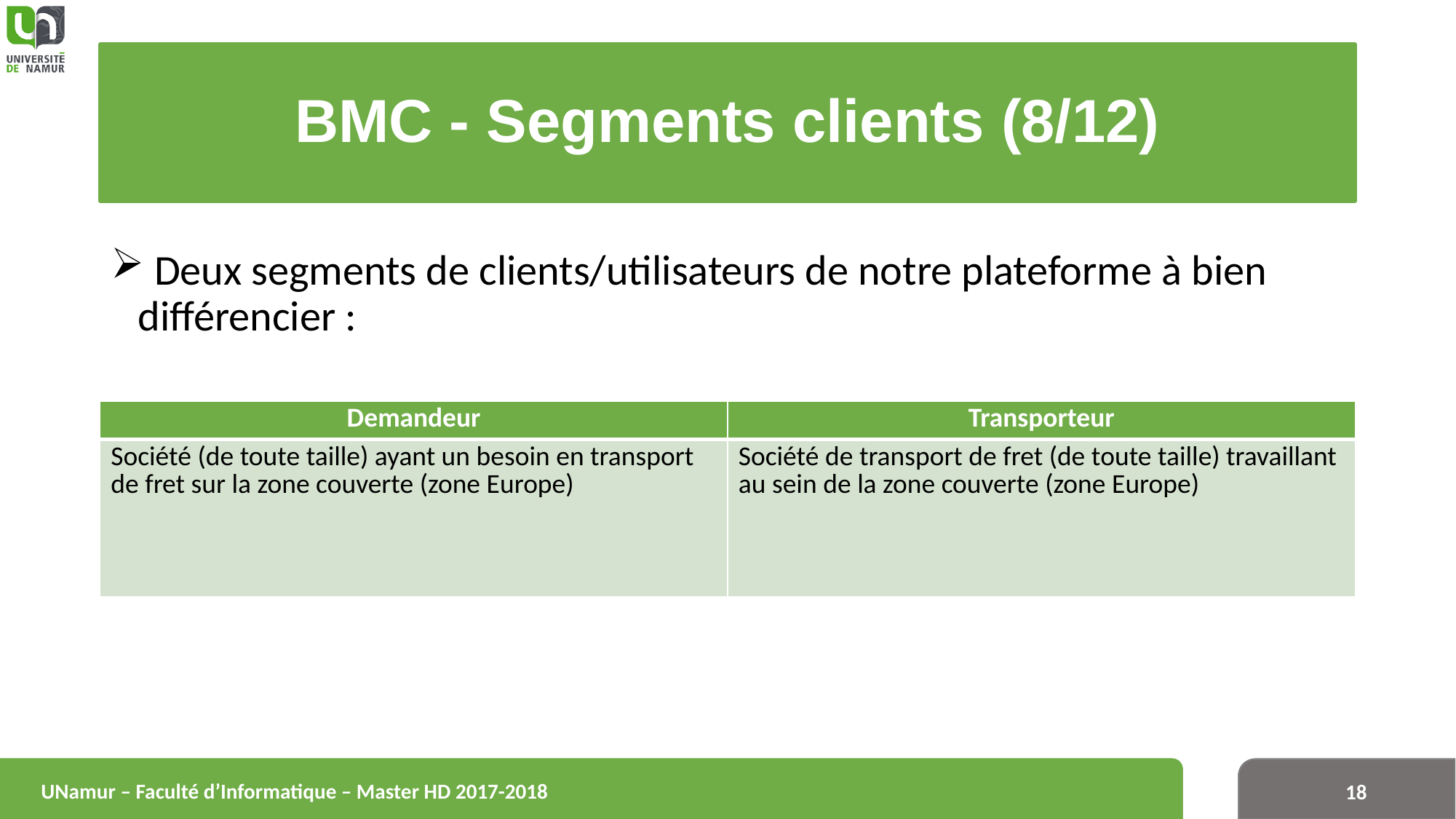

# BMC - Segments clients (8/12)
 Deux segments de clients/utilisateurs de notre plateforme à bien différencier :
| Demandeur | Transporteur |
| --- | --- |
| Société (de toute taille) ayant un besoin en transport de fret sur la zone couverte (zone Europe) | Société de transport de fret (de toute taille) travaillant au sein de la zone couverte (zone Europe) |
UNamur – Faculté d’Informatique – Master HD 2017-2018